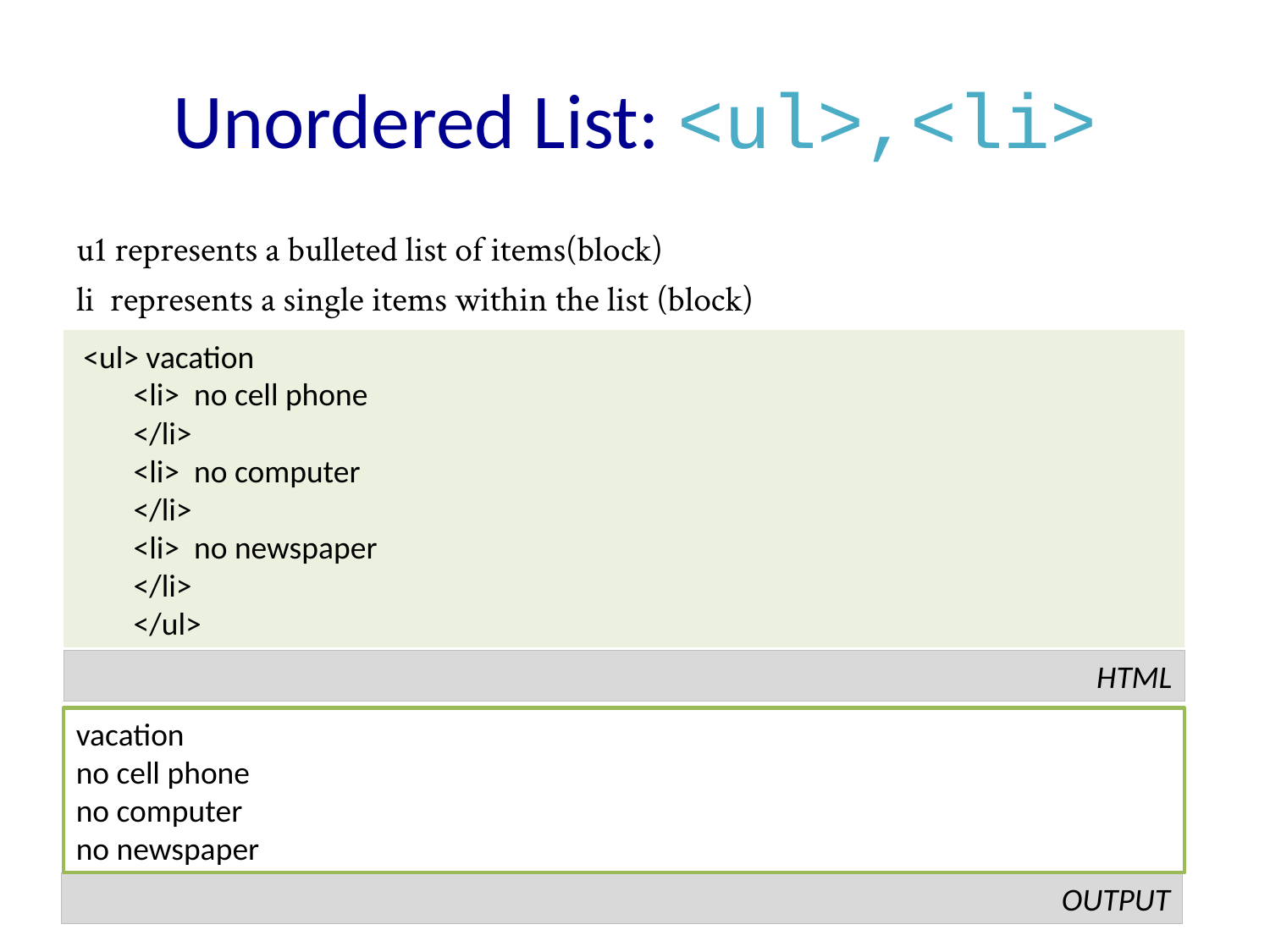

# Unordered List: <ul>,<li>
u1 represents a bulleted list of items(block)
li  represents a single items within the list (block)

 <ul> vacation
        <li>  no cell phone
        </li>
        <li>  no computer
        </li>
        <li>  no newspaper
        </li>
        </ul>
HTML
vacation
no cell phone
no computer
no newspaper
OUTPUT